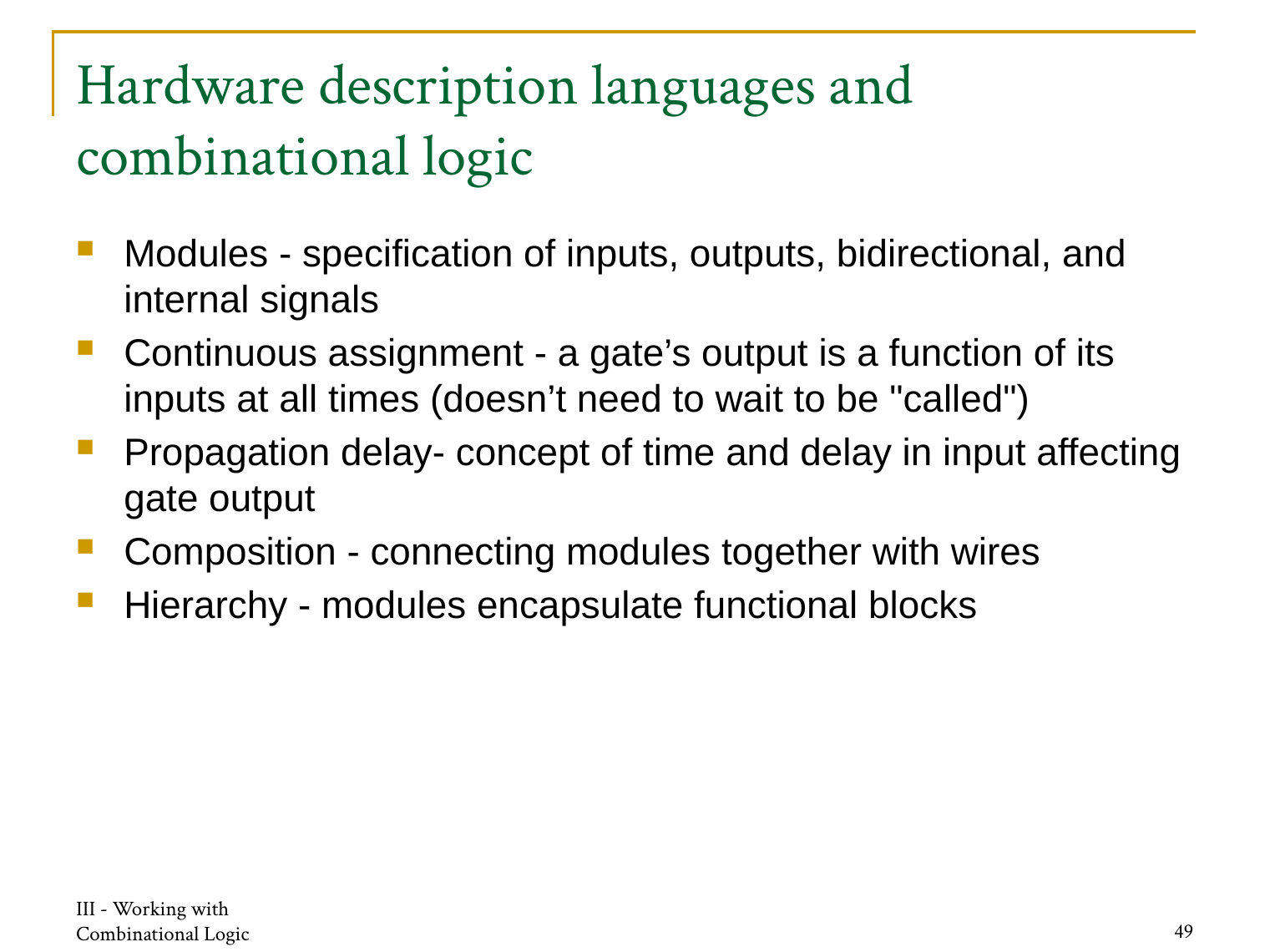

# Hardware description languages and combinational logic
Modules - specification of inputs, outputs, bidirectional, and internal signals
Continuous assignment - a gate’s output is a function of its inputs at all times (doesn’t need to wait to be "called")
Propagation delay- concept of time and delay in input affecting gate output
Composition - connecting modules together with wires
Hierarchy - modules encapsulate functional blocks
III - Working with Combinational Logic
49